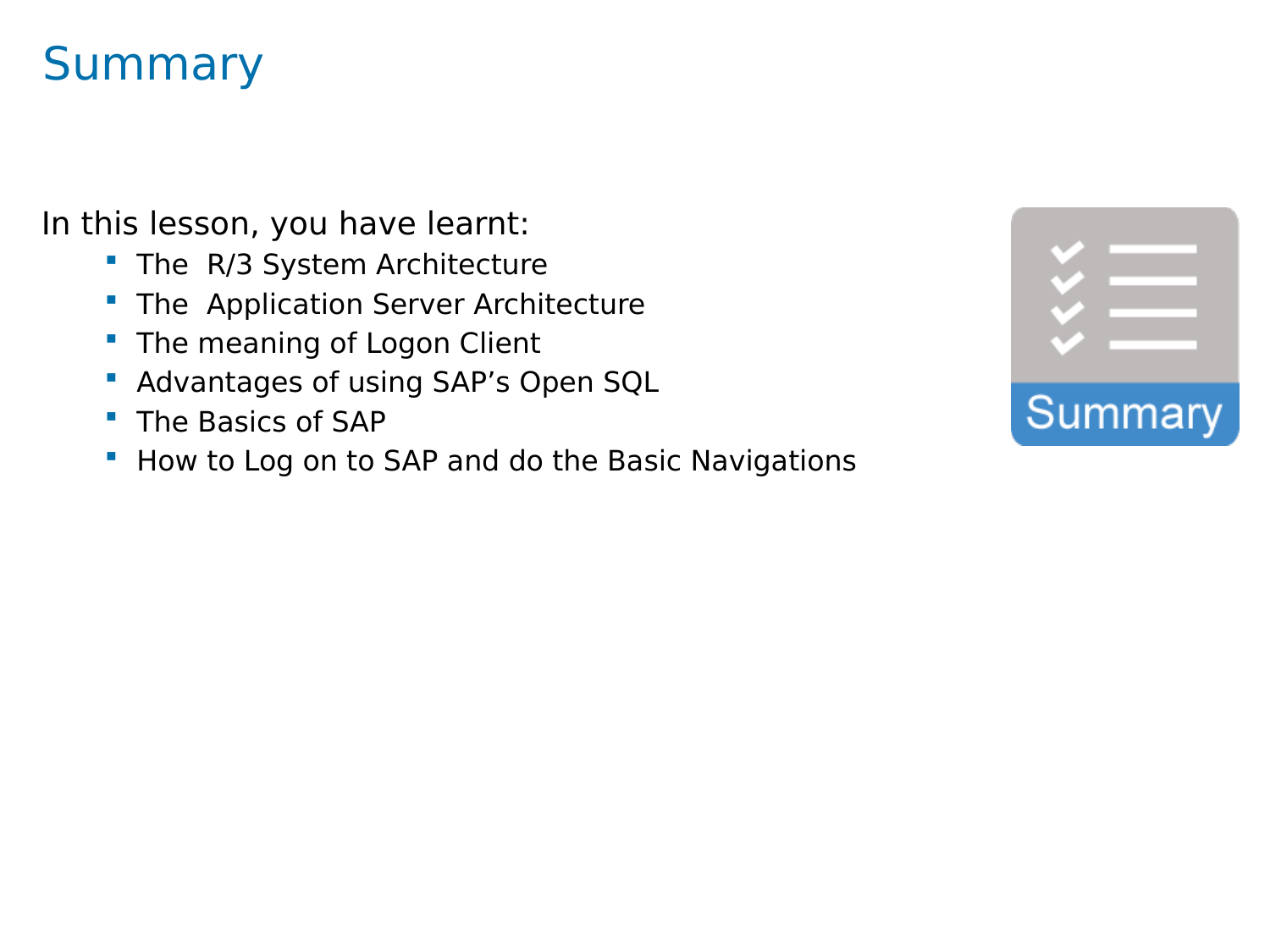

# Summary
In this lesson, you have learnt:
The  R/3 System Architecture
The  Application Server Architecture
The meaning of Logon Client
Advantages of using SAP’s Open SQL
The Basics of SAP
How to Log on to SAP and do the Basic Navigations